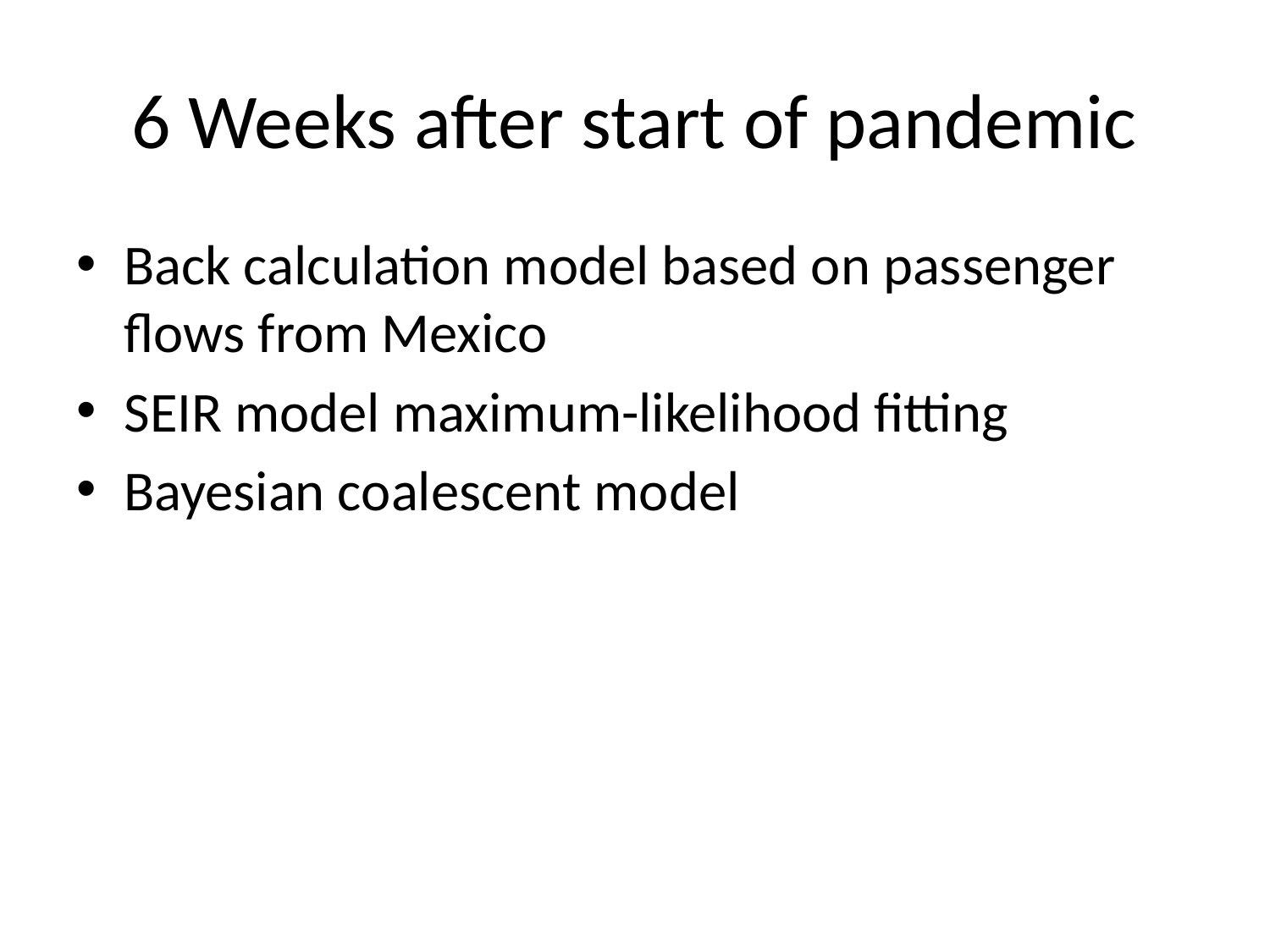

# 6 Weeks after start of pandemic
Back calculation model based on passenger flows from Mexico
SEIR model maximum-likelihood fitting
Bayesian coalescent model